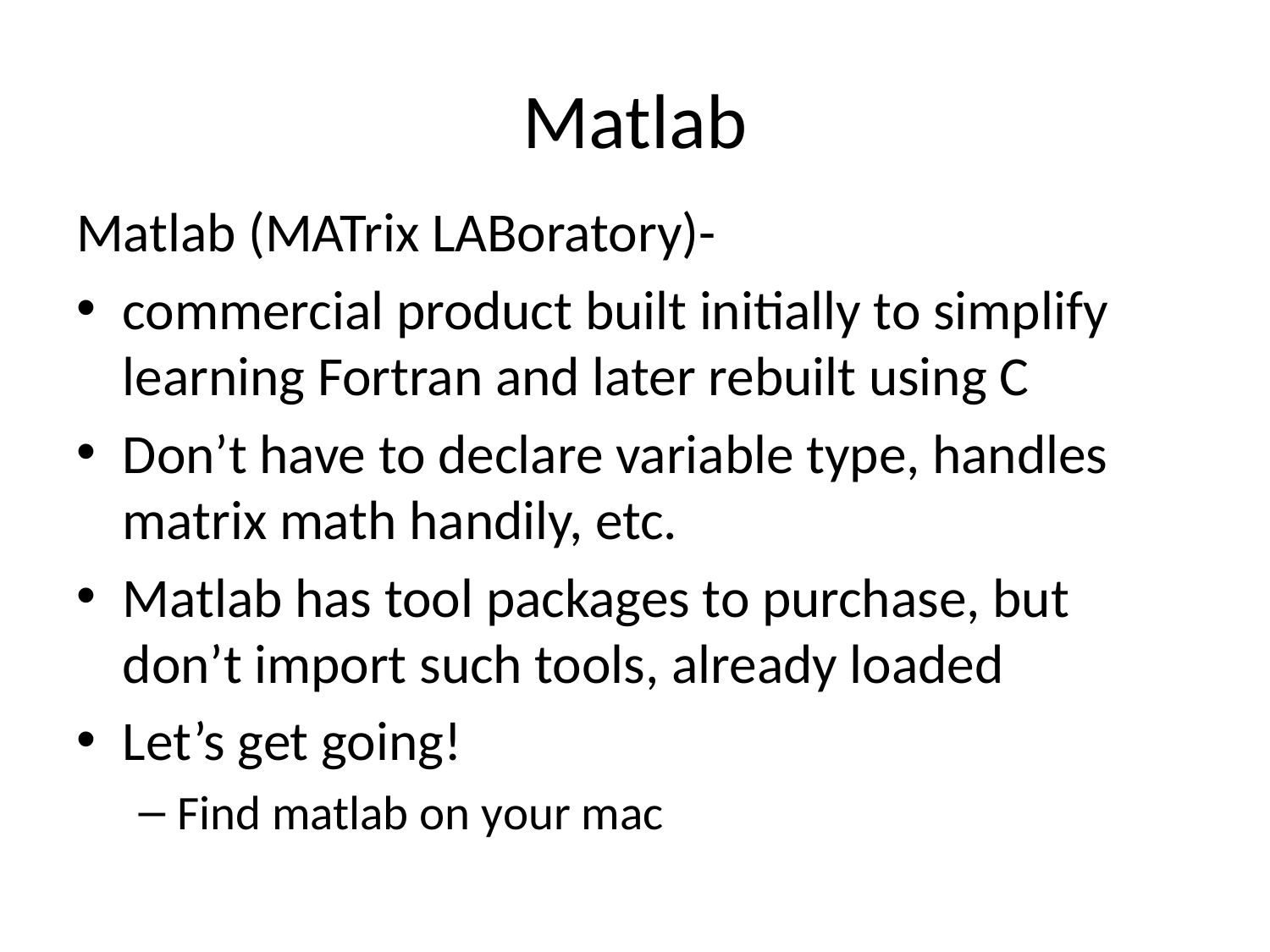

# Matlab
Matlab (MATrix LABoratory)-
commercial product built initially to simplify learning Fortran and later rebuilt using C
Don’t have to declare variable type, handles matrix math handily, etc.
Matlab has tool packages to purchase, but don’t import such tools, already loaded
Let’s get going!
Find matlab on your mac